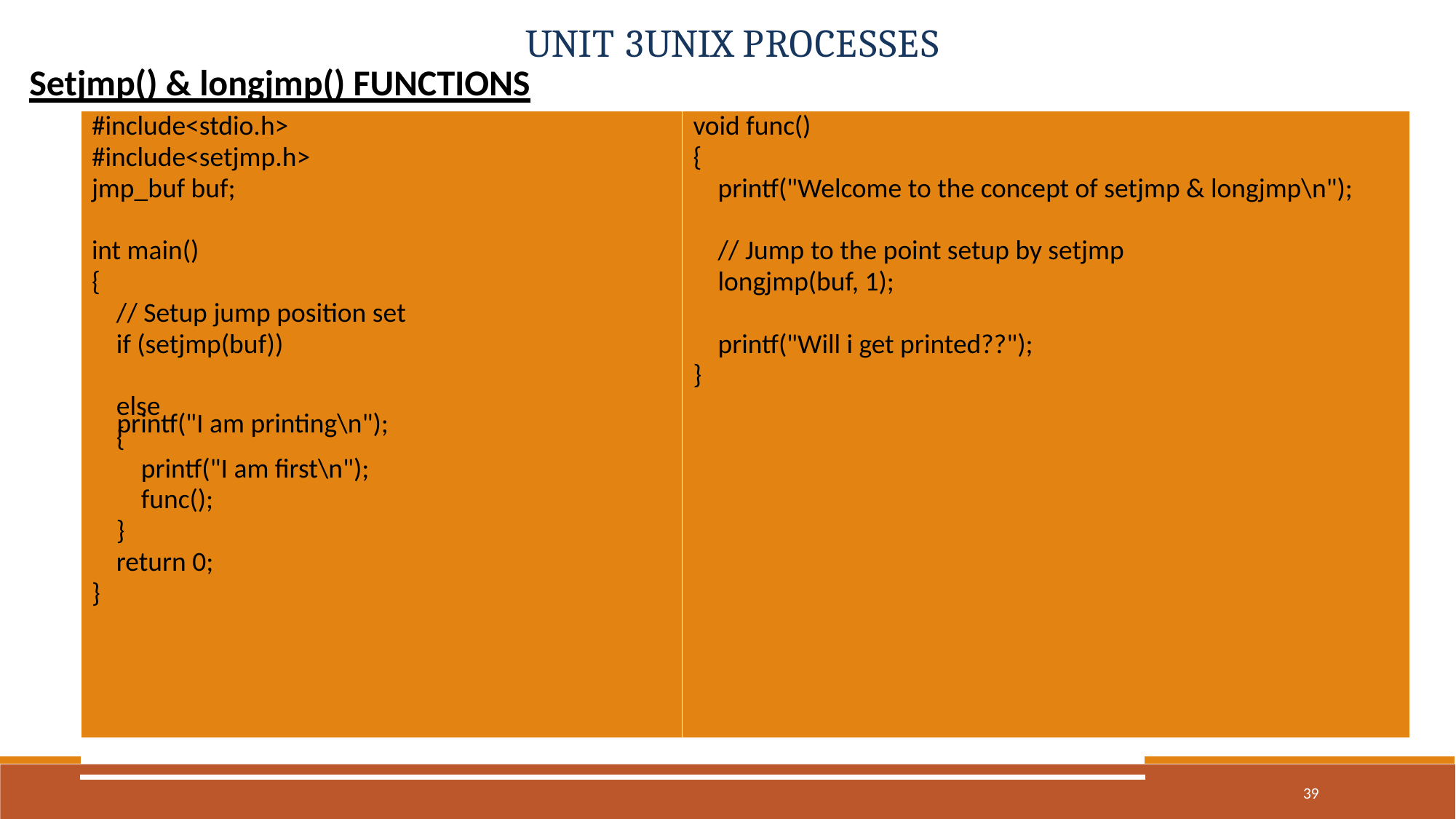

# UNIT 3UNIX PROCESSES
Setjmp() & longjmp() FUNCTIONS

| #include<stdio.h> #include<setjmp.h> jmp\_buf buf; int main() { // Setup jump position set if (setjmp(buf)) else { printf("I am first\n"); func(); } return 0; } | void func() { printf("Welcome to the concept of setjmp & longjmp\n"); // Jump to the point setup by setjmp longjmp(buf, 1); printf("Will i get printed??"); } |
| --- | --- |
printf("I am printing\n");

39